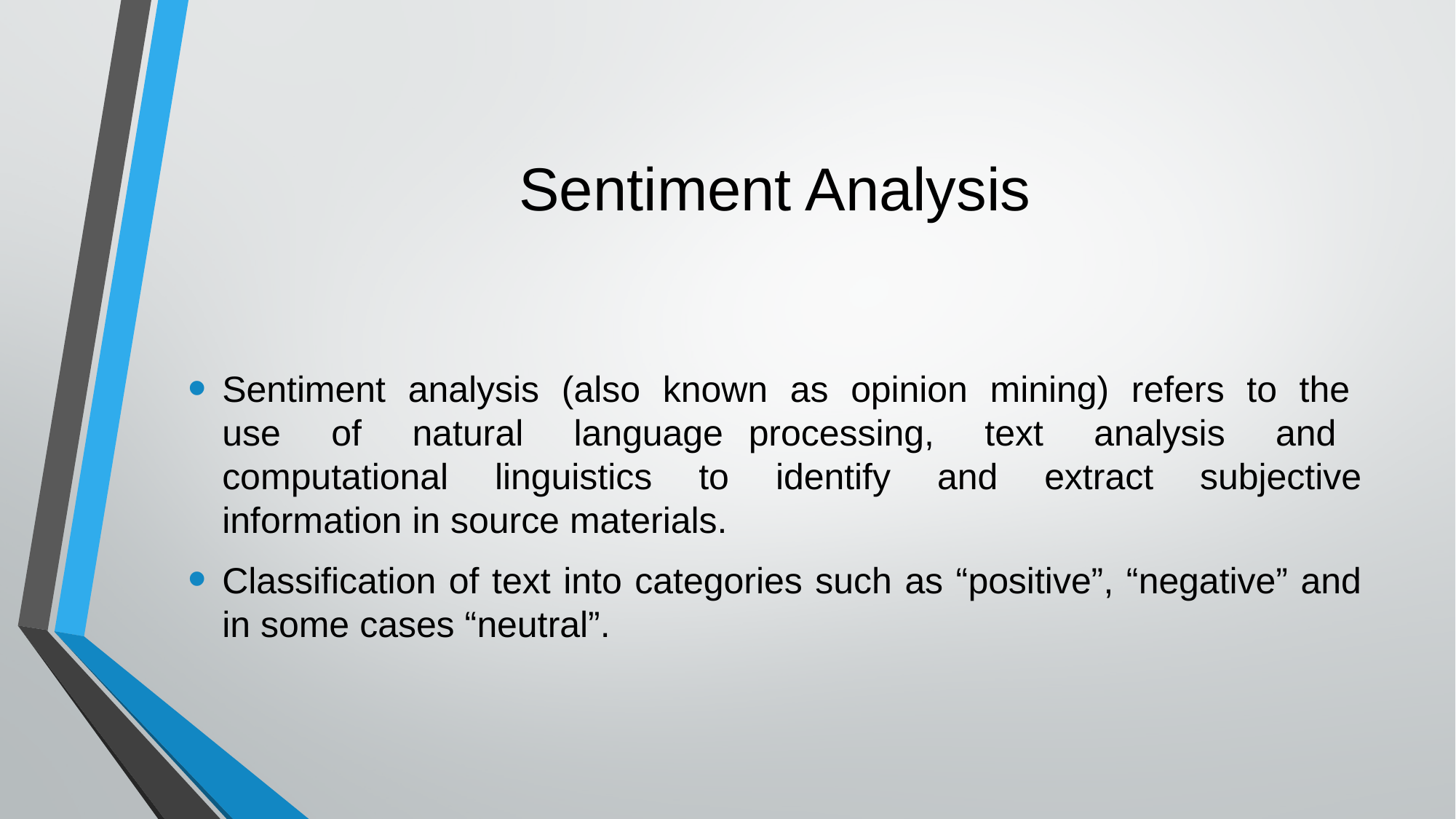

# Sentiment Analysis
Sentiment  analysis  (also  known  as  opinion  mining)  refers  to  the  use  of  natural  language processing,  text  analysis  and  computational  linguistics  to  identify  and  extract  subjective information in source materials.
Classification of text into categories such as “positive”, “negative” and in some cases “neutral”.